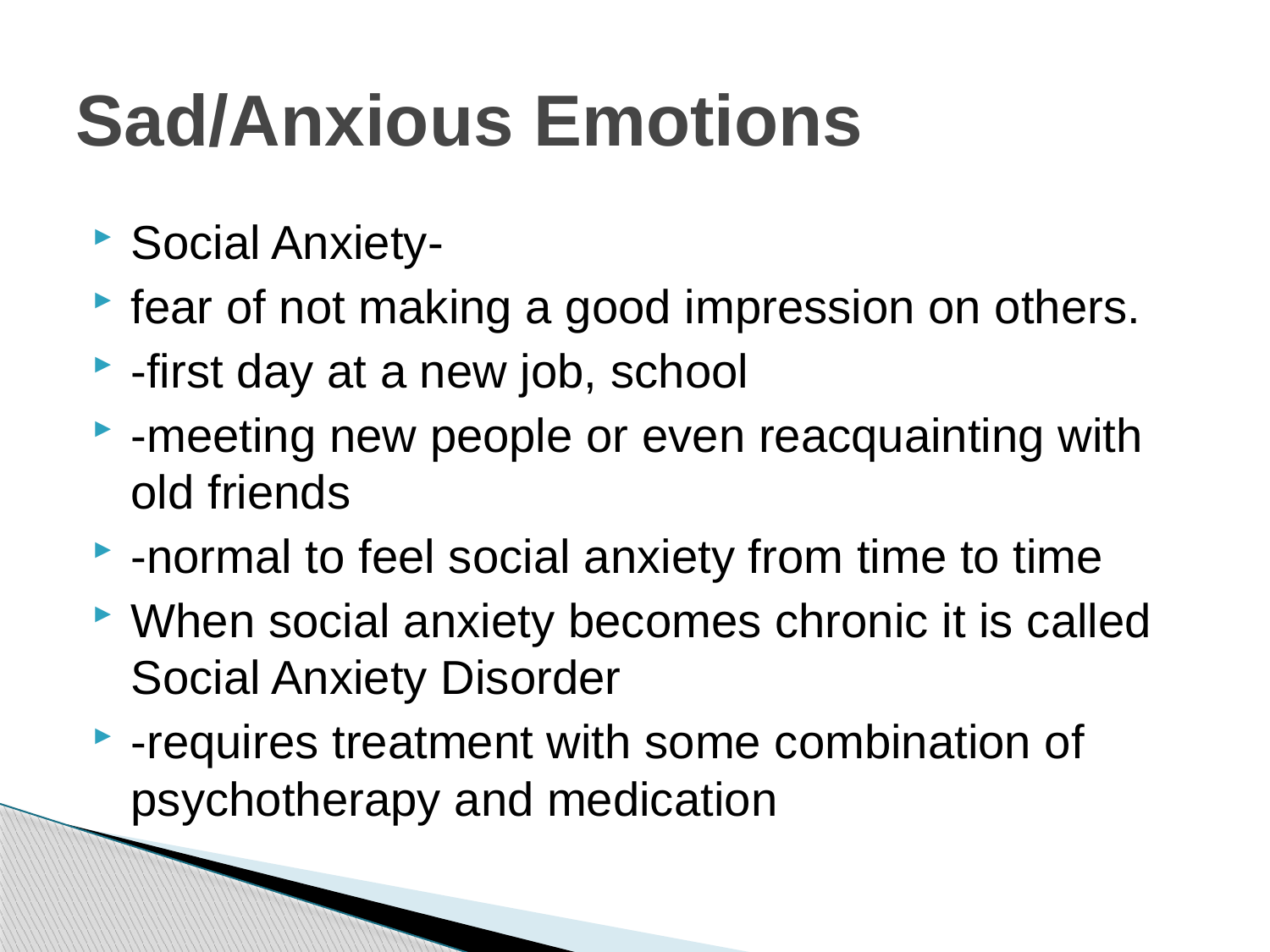

# Sad/Anxious Emotions
Social Anxiety-
fear of not making a good impression on others.
-first day at a new job, school
-meeting new people or even reacquainting with old friends
-normal to feel social anxiety from time to time
When social anxiety becomes chronic it is called Social Anxiety Disorder
-requires treatment with some combination of psychotherapy and medication